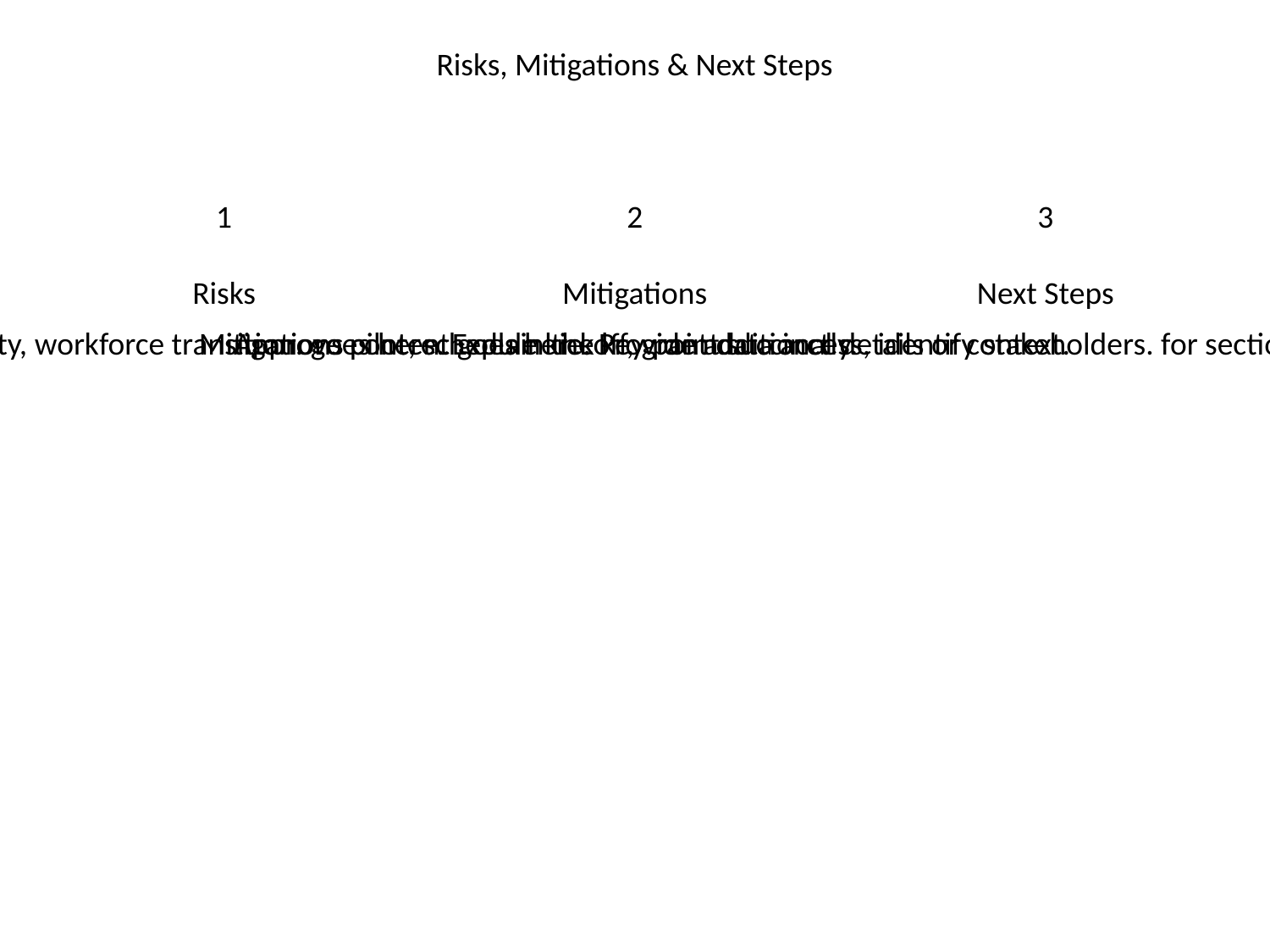

Risks, Mitigations & Next Steps

1

2

3
Risks
Mitigations
Next Steps
#
Upfront investment, data security, workforce transition. goes here. Explain the key point succinctly.
Mitigations content goes here. Provide additional details or context.
Approve pilot, schedule kickoff, grant data access, identify stakeholders. for section 3 content. Elaborate on the subject matter.